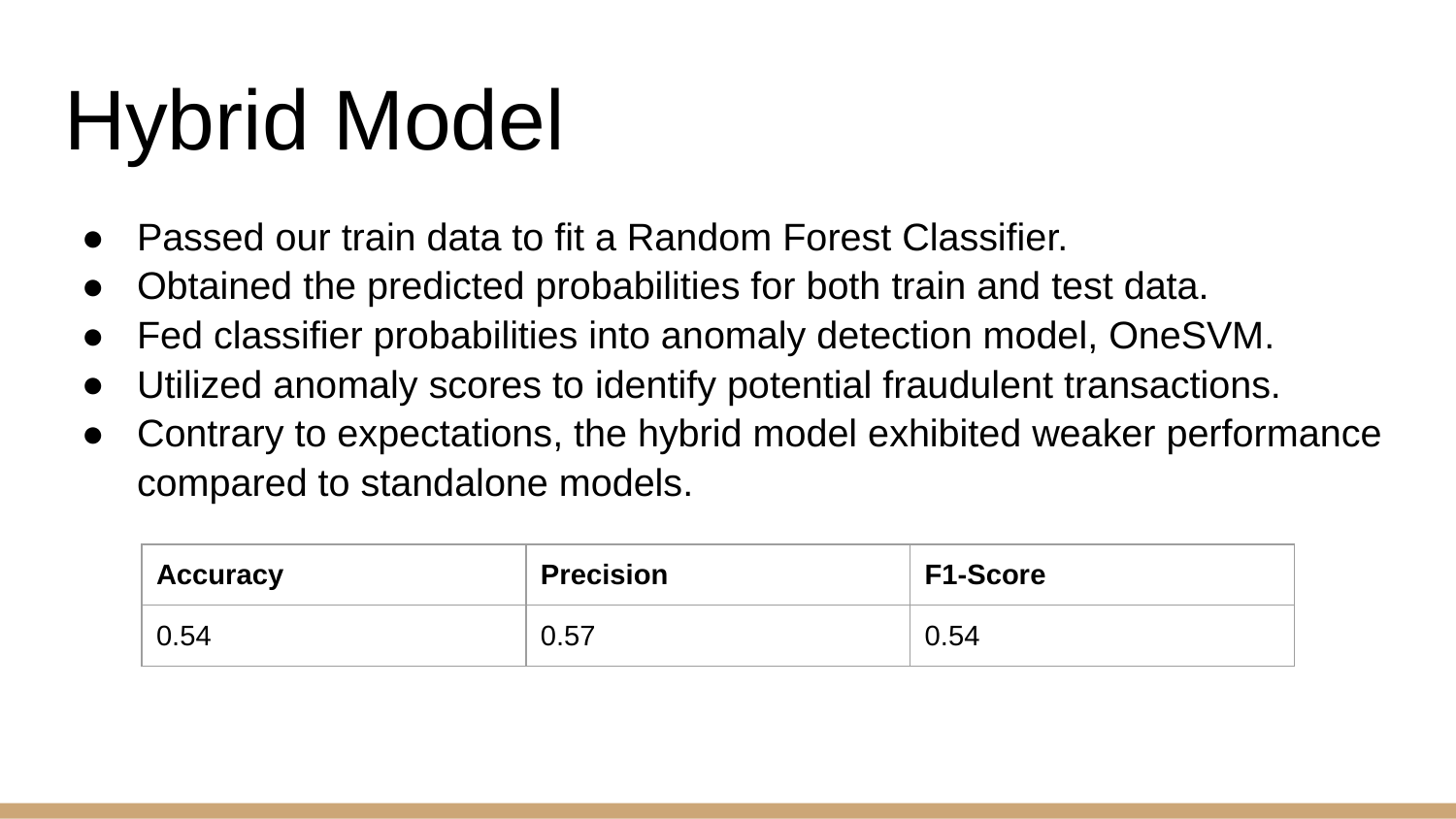

# Hybrid Model
Passed our train data to fit a Random Forest Classifier.
Obtained the predicted probabilities for both train and test data.
Fed classifier probabilities into anomaly detection model, OneSVM.
Utilized anomaly scores to identify potential fraudulent transactions.
Contrary to expectations, the hybrid model exhibited weaker performance compared to standalone models.

| Accuracy | Precision | F1-Score |
| --- | --- | --- |
| 0.54 | 0.57 | 0.54 |